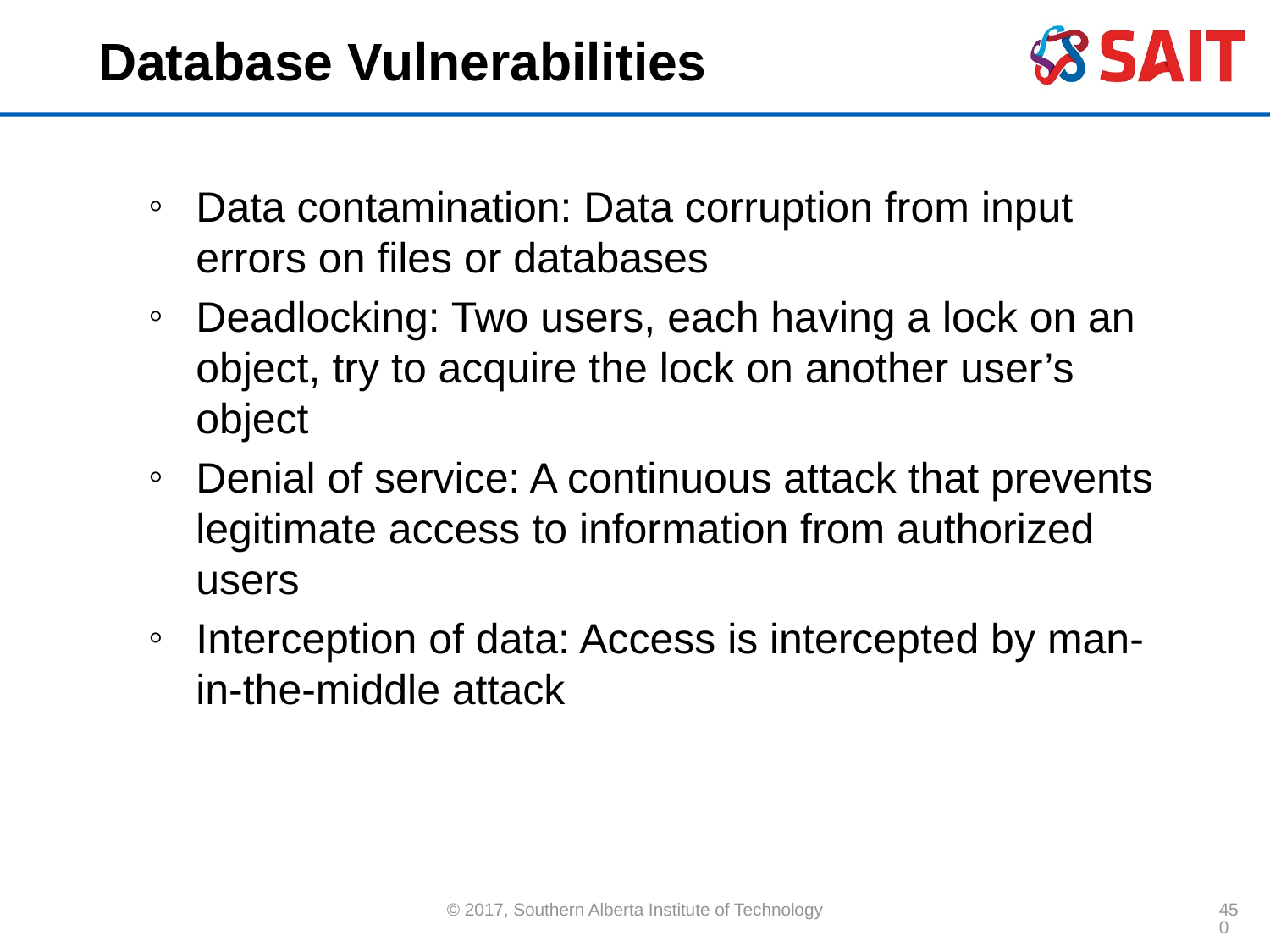

# Database Vulnerabilities
Data contamination: Data corruption from input errors on files or databases
Deadlocking: Two users, each having a lock on an object, try to acquire the lock on another user’s object
Denial of service: A continuous attack that prevents legitimate access to information from authorized users
Interception of data: Access is intercepted by man-in-the-middle attack